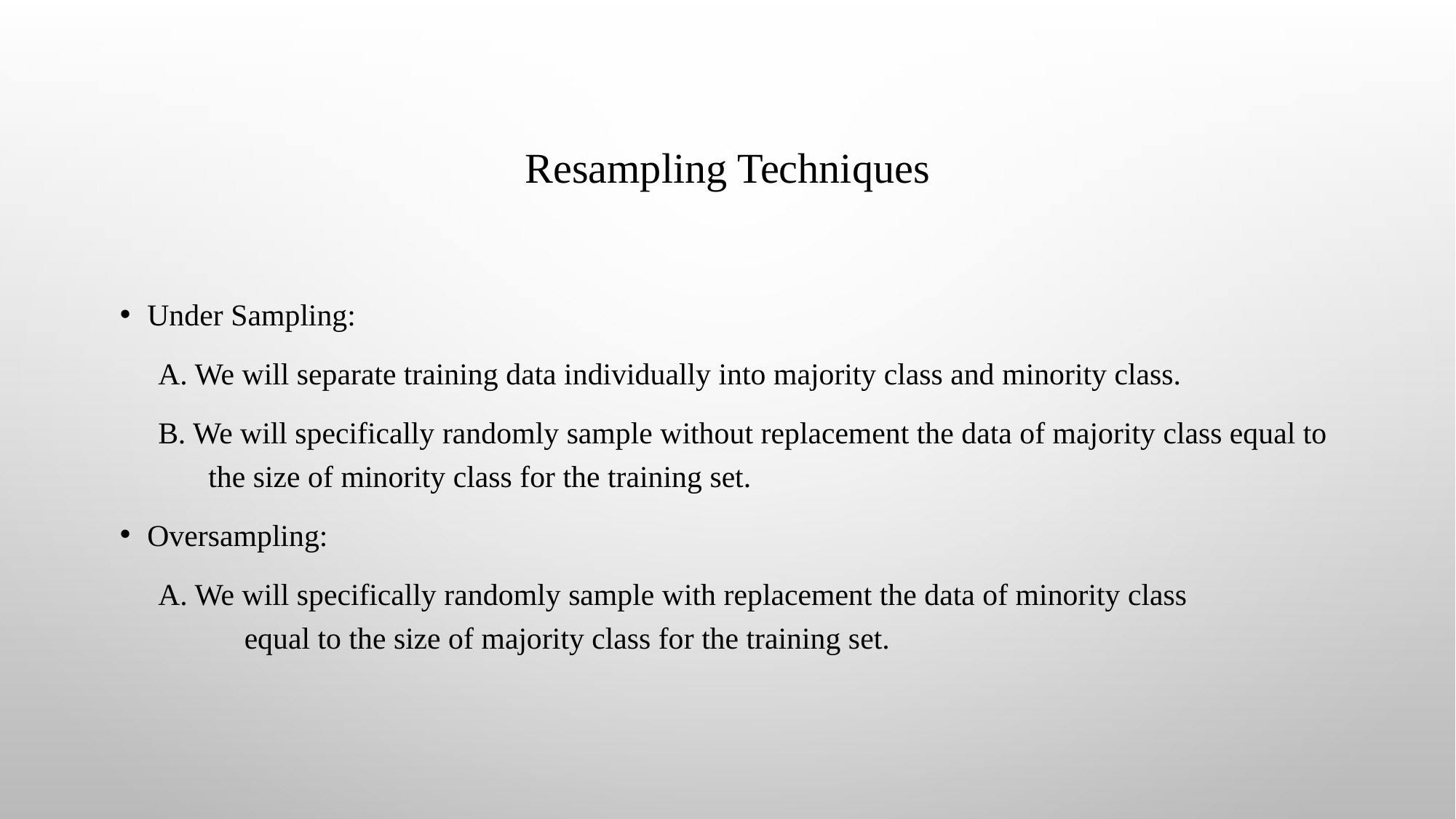

# Resampling Techniques
Under Sampling:
     A. We will separate training data individually into majority class and minority class.
     B. We will specifically randomly sample without replacement the data of majority class equal to the size of minority class for the training set.
Oversampling:
     A. We will specifically randomly sample with replacement the data of minority class      	   	  equal to the size of majority class for the training set.